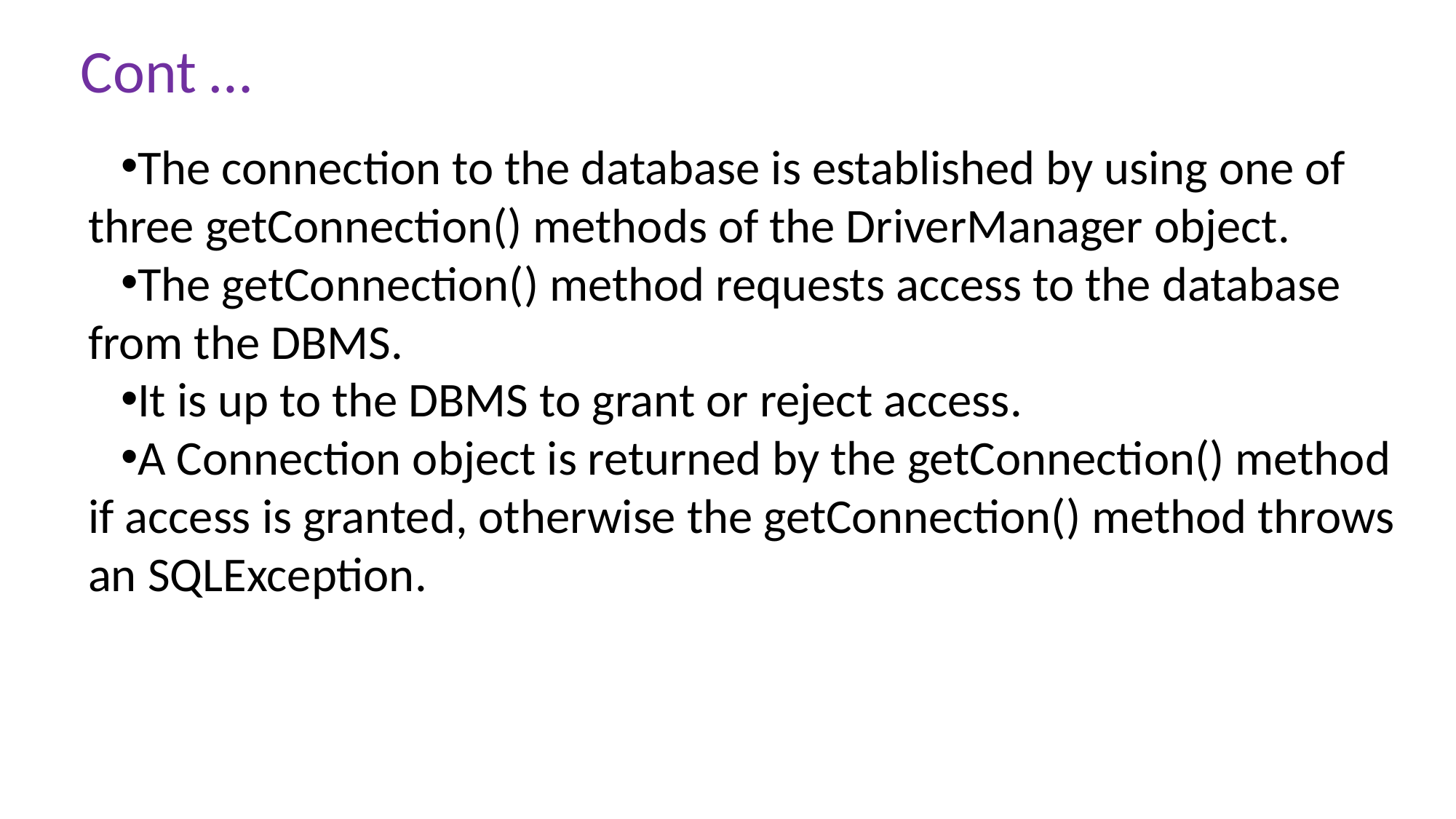

Cont …
The connection to the database is established by using one of three getConnection() methods of the DriverManager object.
The getConnection() method requests access to the database from the DBMS.
It is up to the DBMS to grant or reject access.
A Connection object is returned by the getConnection() method if access is granted, otherwise the getConnection() method throws an SQLException.